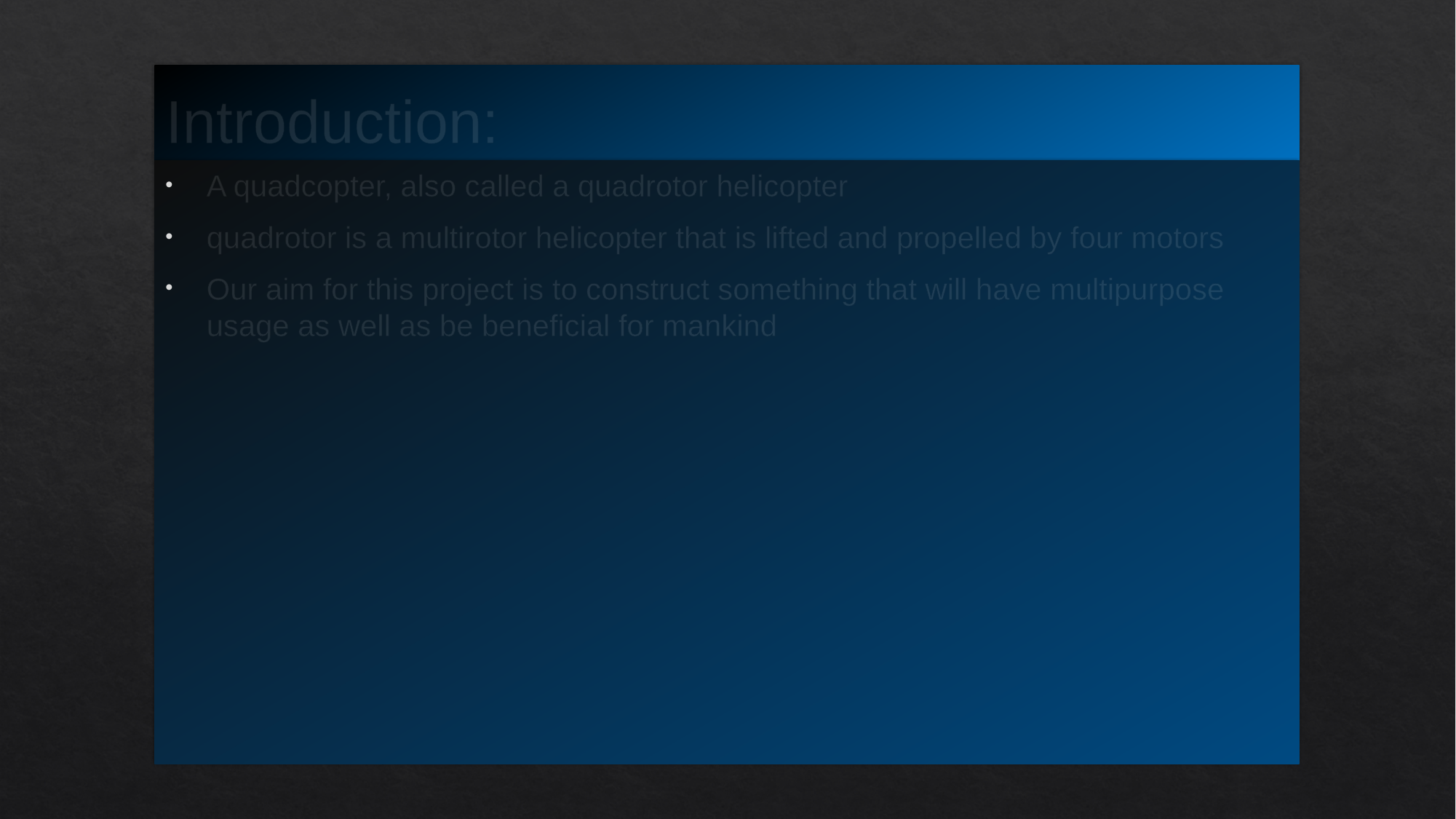

# Introduction:
A quadcopter, also called a quadrotor helicopter
quadrotor is a multirotor helicopter that is lifted and propelled by four motors
Our aim for this project is to construct something that will have multipurpose usage as well as be beneficial for mankind